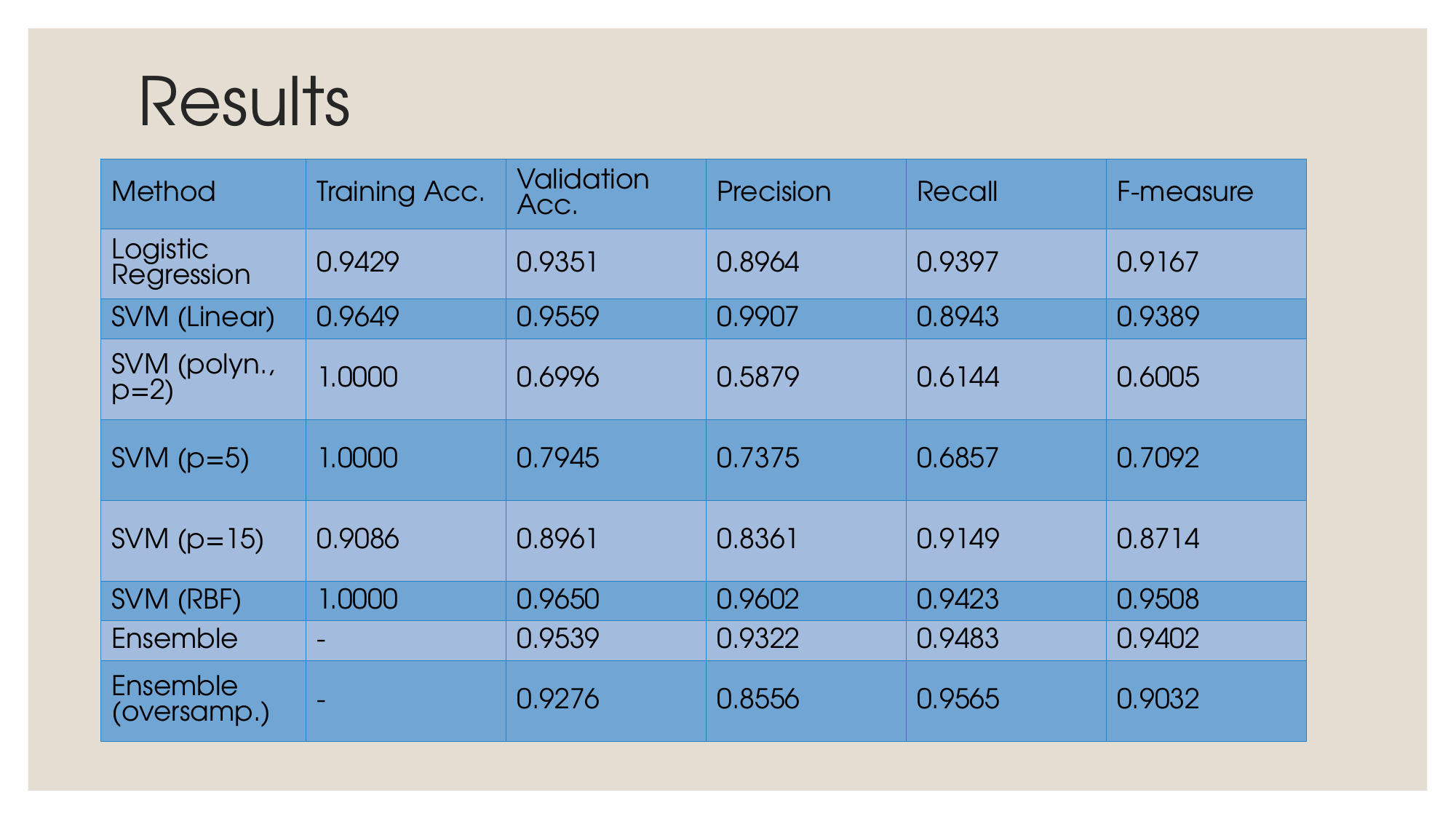

# Results
| Method | Training Acc. | Validation Acc. | Precision | Recall | F-measure |
| --- | --- | --- | --- | --- | --- |
| Logistic Regression | 0.9429 | 0.9351 | 0.8964 | 0.9397 | 0.9167 |
| SVM (Linear) | 0.9649 | 0.9559 | 0.9907 | 0.8943 | 0.9389 |
| SVM (polyn., p=2) | 1.0000 | 0.6996 | 0.5879 | 0.6144 | 0.6005 |
| SVM (p=5) | 1.0000 | 0.7945 | 0.7375 | 0.6857 | 0.7092 |
| SVM (p=15) | 0.9086 | 0.8961 | 0.8361 | 0.9149 | 0.8714 |
| SVM (RBF) | 1.0000 | 0.9650 | 0.9602 | 0.9423 | 0.9508 |
| Ensemble | - | 0.9539 | 0.9322 | 0.9483 | 0.9402 |
| Ensemble (oversamp.) | - | 0.9276 | 0.8556 | 0.9565 | 0.9032 |